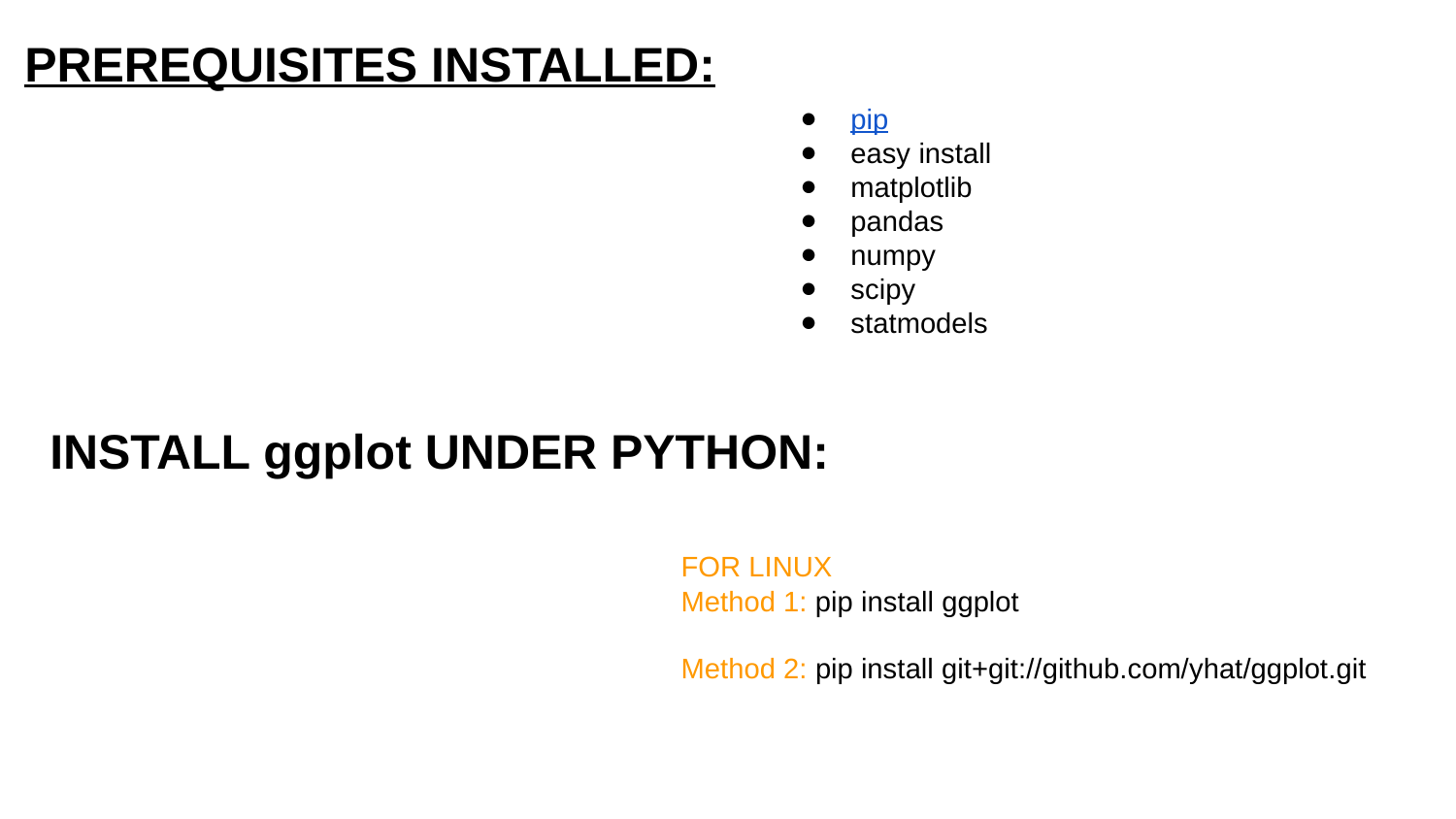

PREREQUISITES INSTALLED:

pip
easy install
matplotlib
pandas
numpy
scipy
statmodels
# INSTALL ggplot UNDER PYTHON:
FOR LINUX
Method 1: pip install ggplot

Method 2: pip install git+git://github.com/yhat/ggplot.git